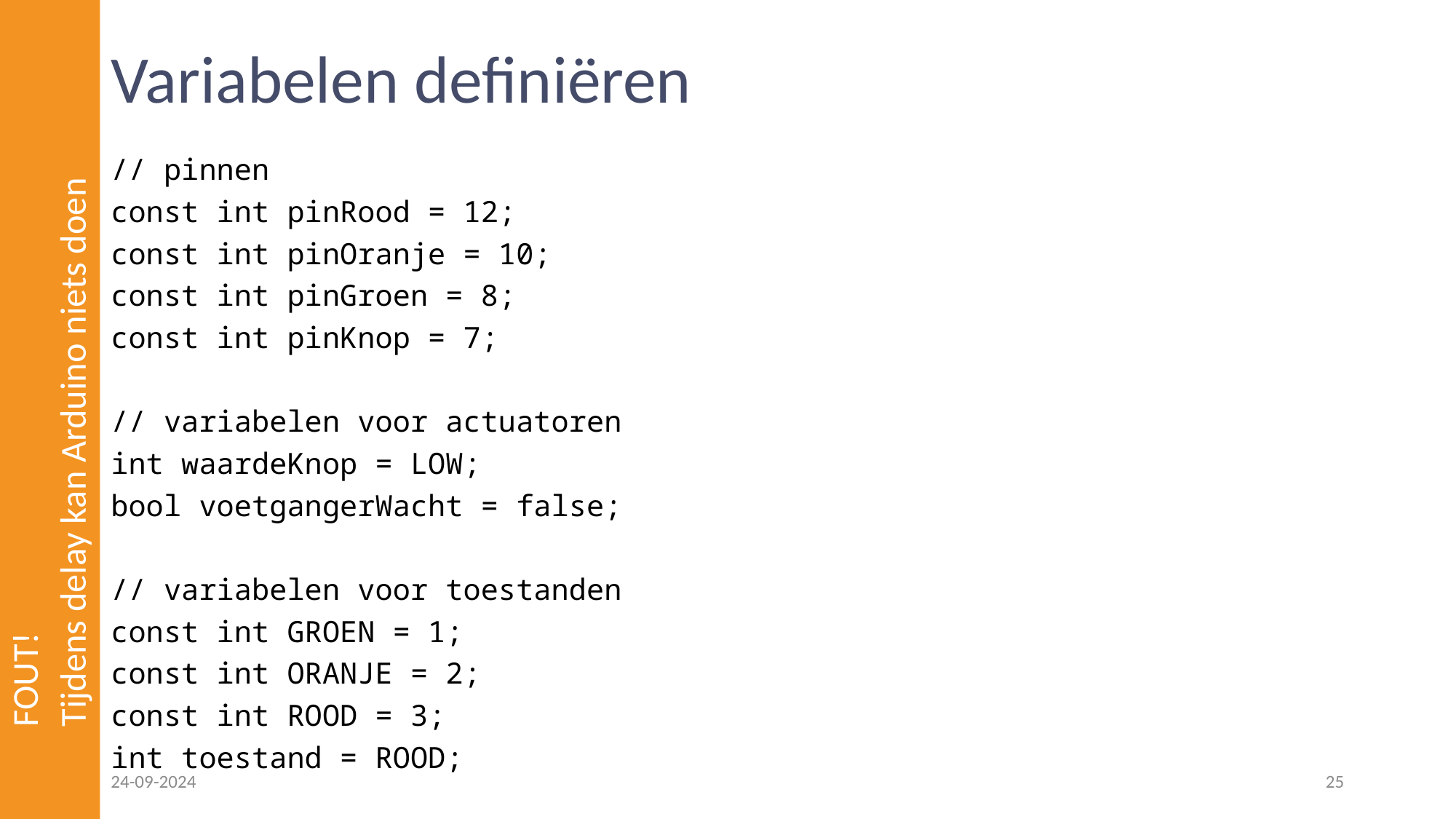

# Variabelen definiëren
// pinnen
const int pinRood = 12;
const int pinOranje = 10;
const int pinGroen = 8;
const int pinKnop = 7;

// variabelen voor actuatoren
int waardeKnop = LOW;
bool voetgangerWacht = false;

// variabelen voor toestanden
const int GROEN = 1;
const int ORANJE = 2;
const int ROOD = 3;
int toestand = ROOD;

FOUT!
Tijdens delay kan Arduino niets doen
24-09-2024

25